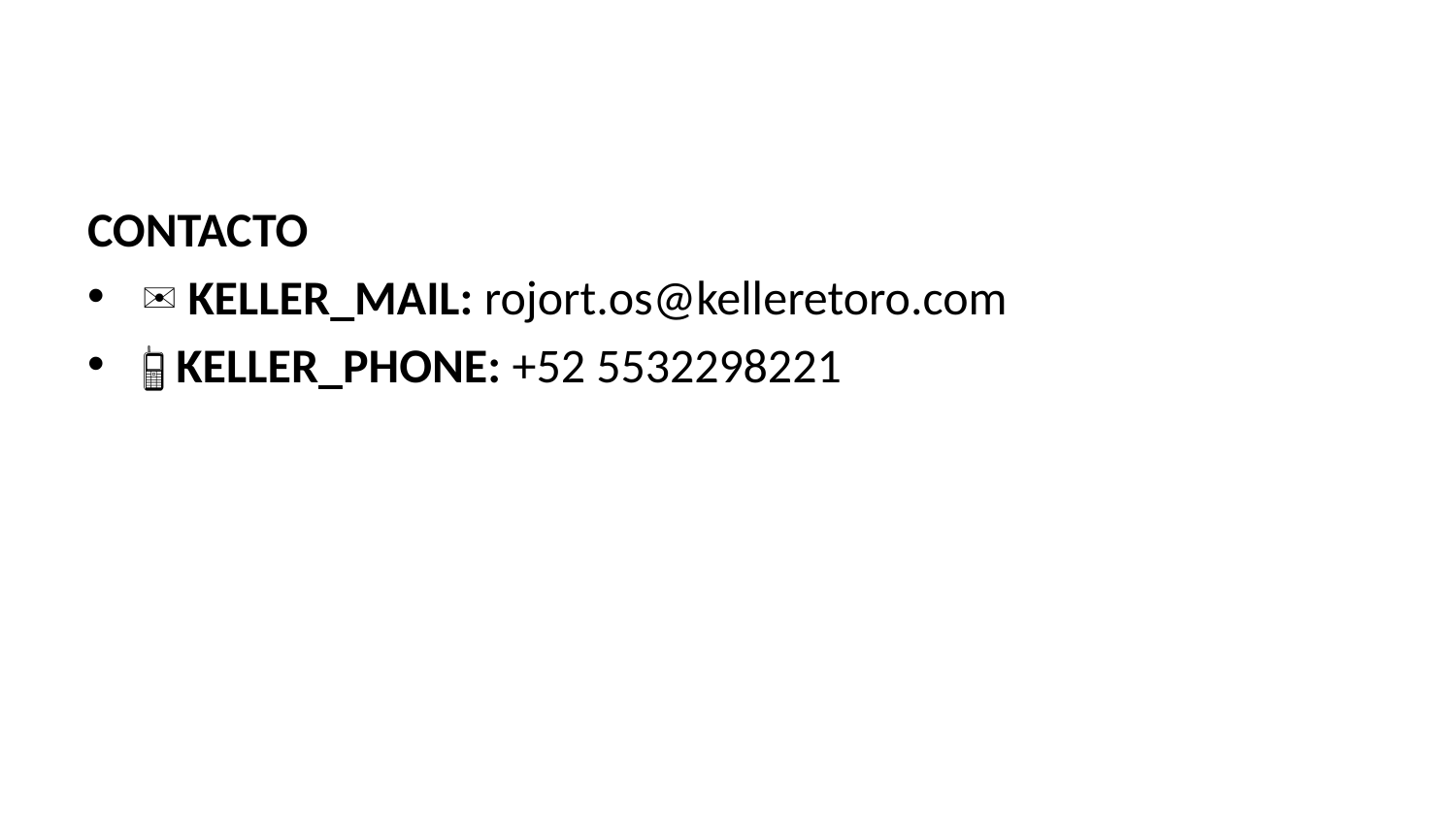

CONTACTO
✉️ KELLER_MAIL: rojort.os@kelleretoro.com
📱 KELLER_PHONE: +52 5532298221